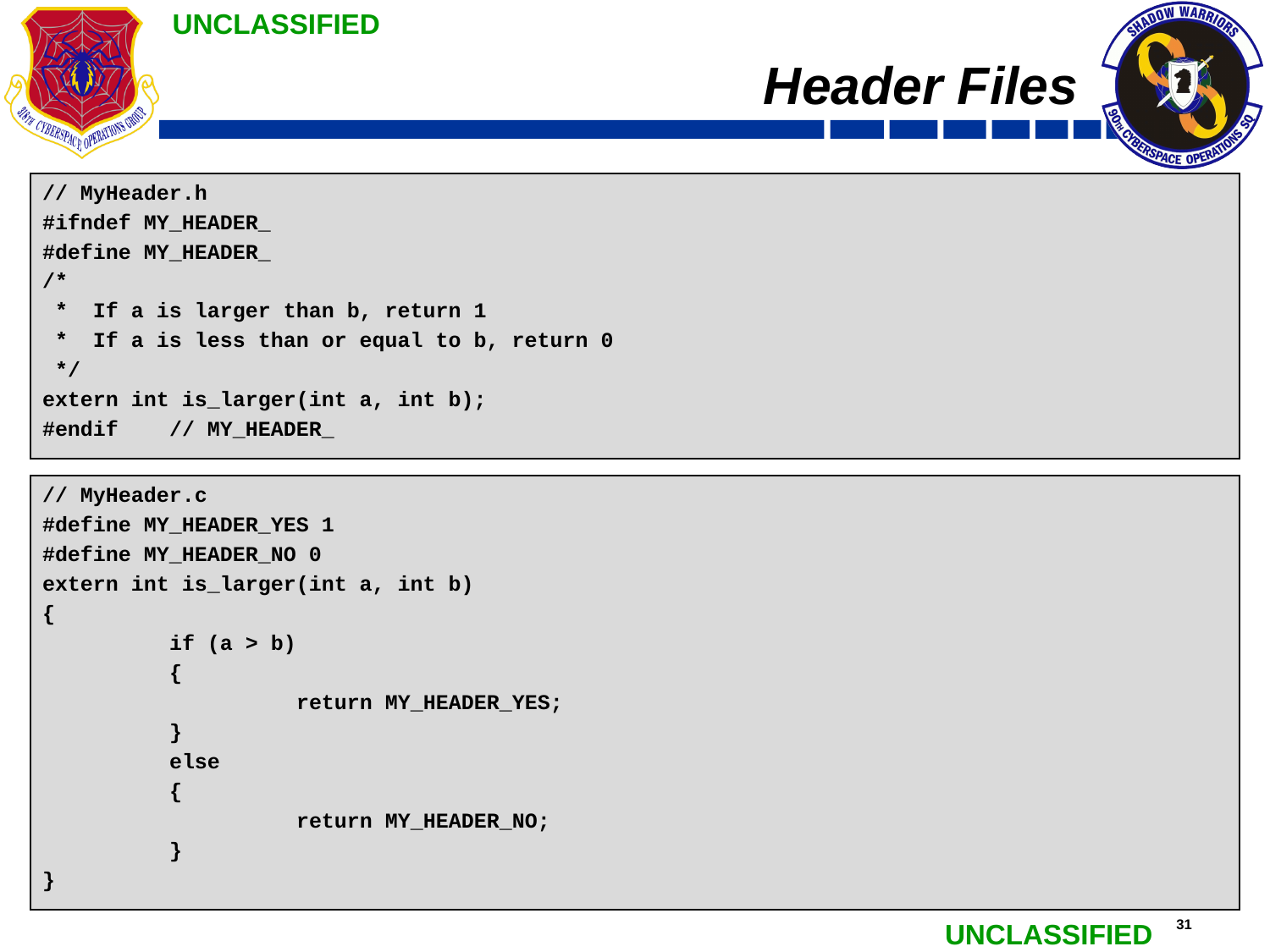

# Header Files
// MyHeader.h
#ifndef MY_HEADER_
#define MY_HEADER_
/*
 *  If a is larger than b, return 1
 *  If a is less than or equal to b, return 0
 */
extern int is_larger(int a, int b);
#endif	// MY_HEADER_
// MyHeader.c
#define MY_HEADER_YES 1
#define MY_HEADER_NO 0
extern int is_larger(int a, int b)
{
	if (a > b)
	{
		return MY_HEADER_YES;
	}
	else
	{
		return MY_HEADER_NO;
	}
}